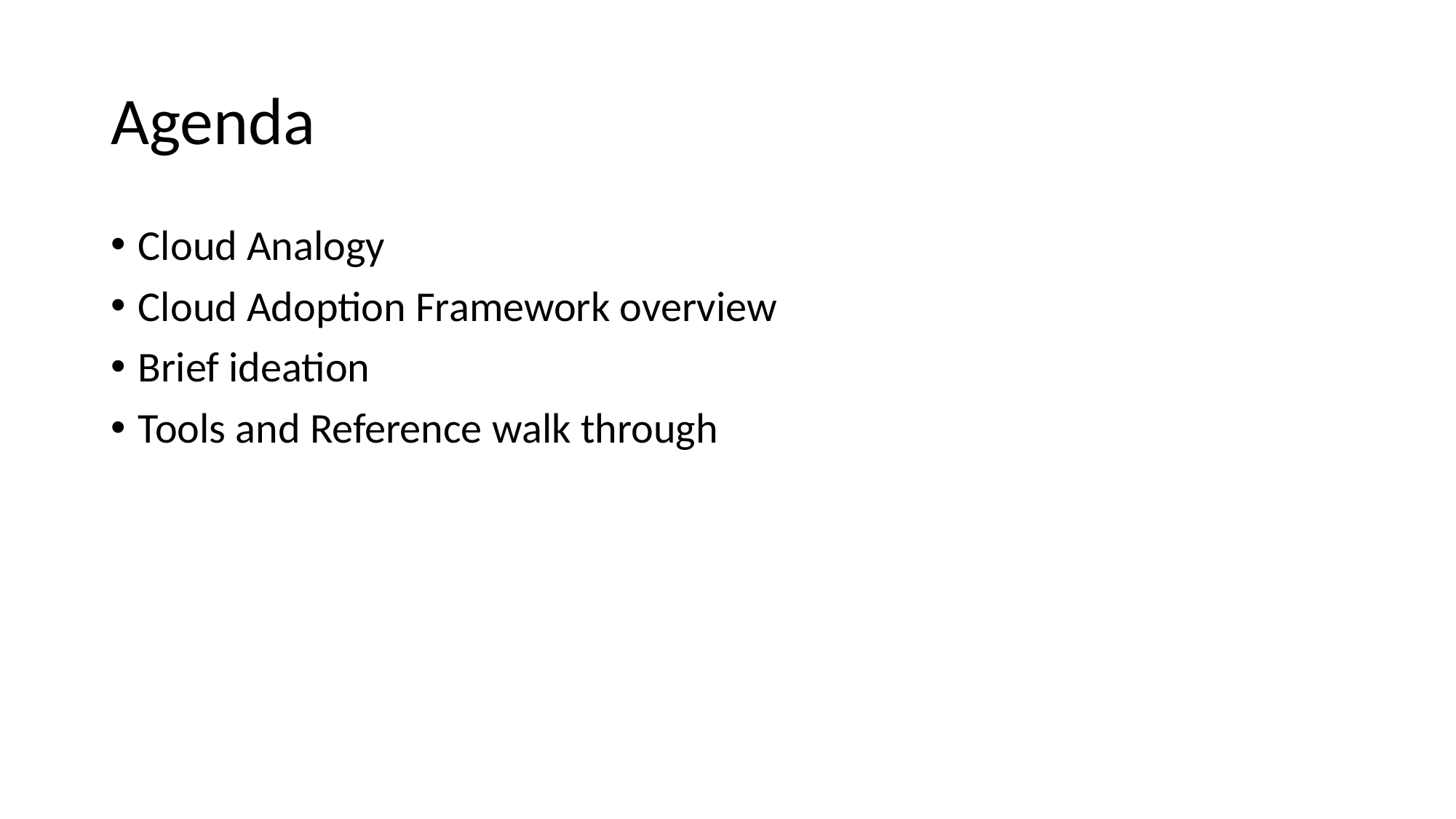

# Agenda
Cloud Analogy
Cloud Adoption Framework overview
Brief ideation
Tools and Reference walk through